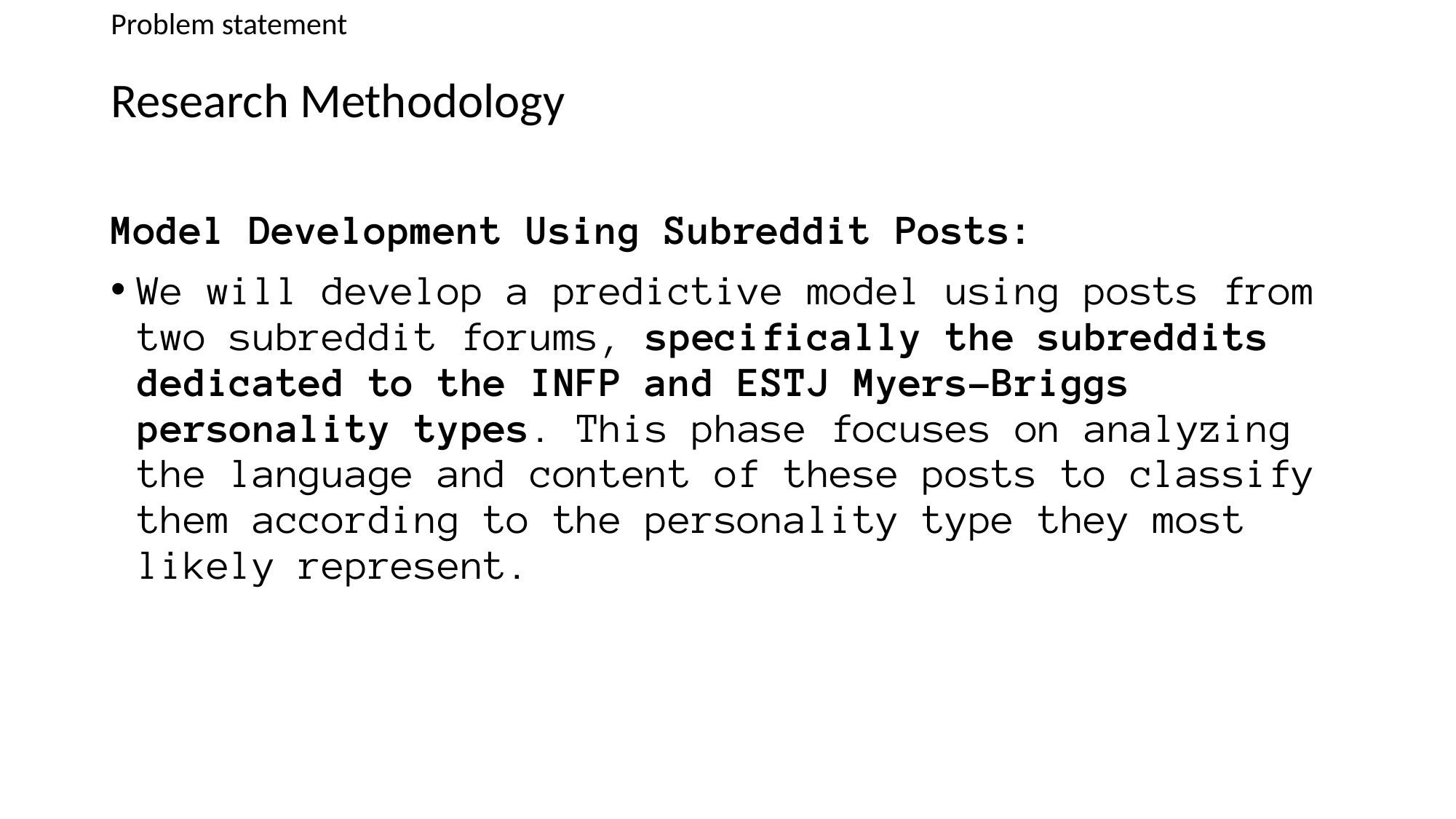

# Problem statement
Research Methodology
Model Development Using Subreddit Posts:
We will develop a predictive model using posts from two subreddit forums, specifically the subreddits dedicated to the INFP and ESTJ Myers-Briggs personality types. This phase focuses on analyzing the language and content of these posts to classify them according to the personality type they most likely represent.